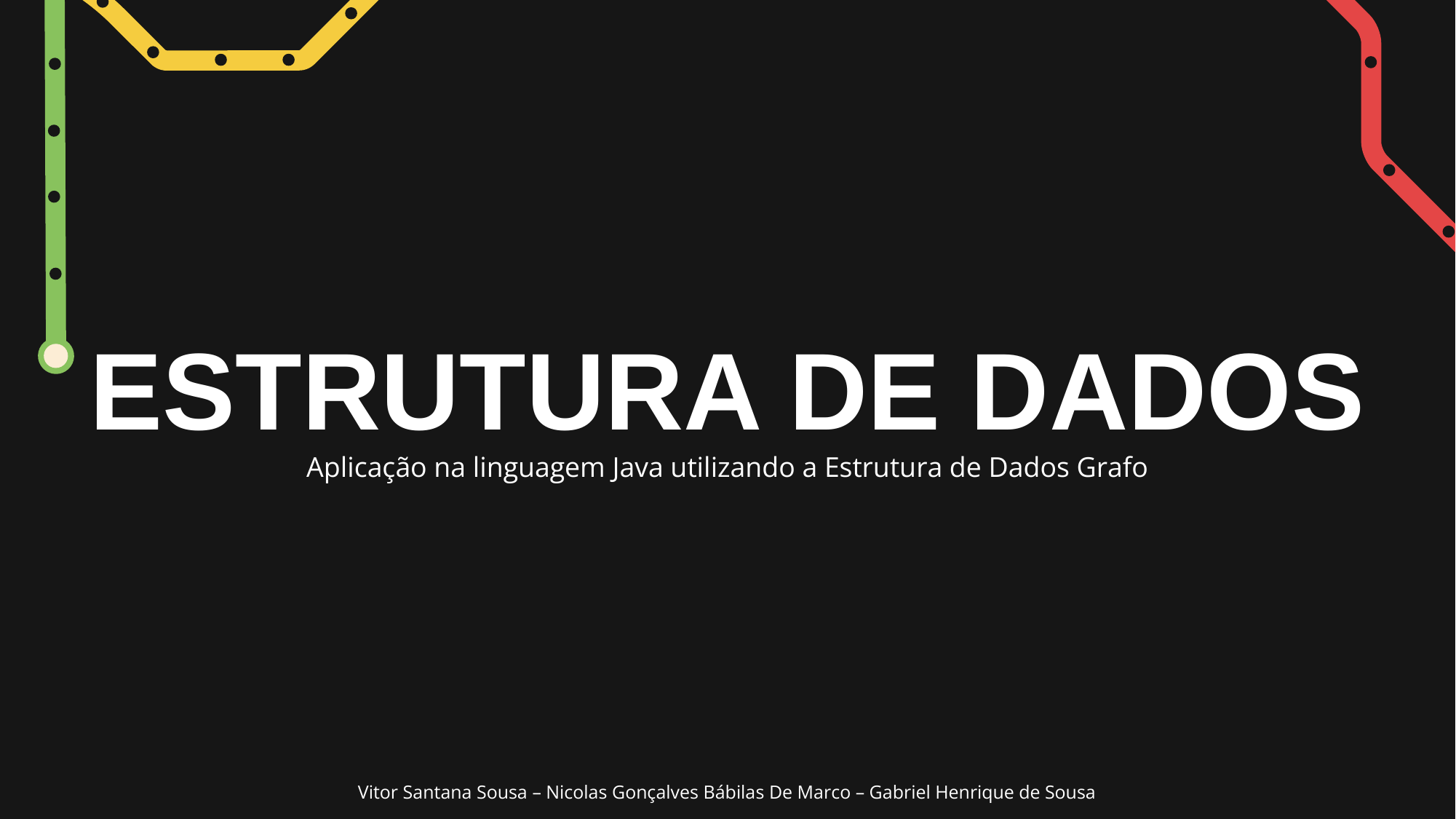

# ESTRUTURA DE DADOS Aplicação na linguagem Java utilizando a Estrutura de Dados Grafo
Vitor Santana Sousa – Nicolas Gonçalves Bábilas De Marco – Gabriel Henrique de Sousa